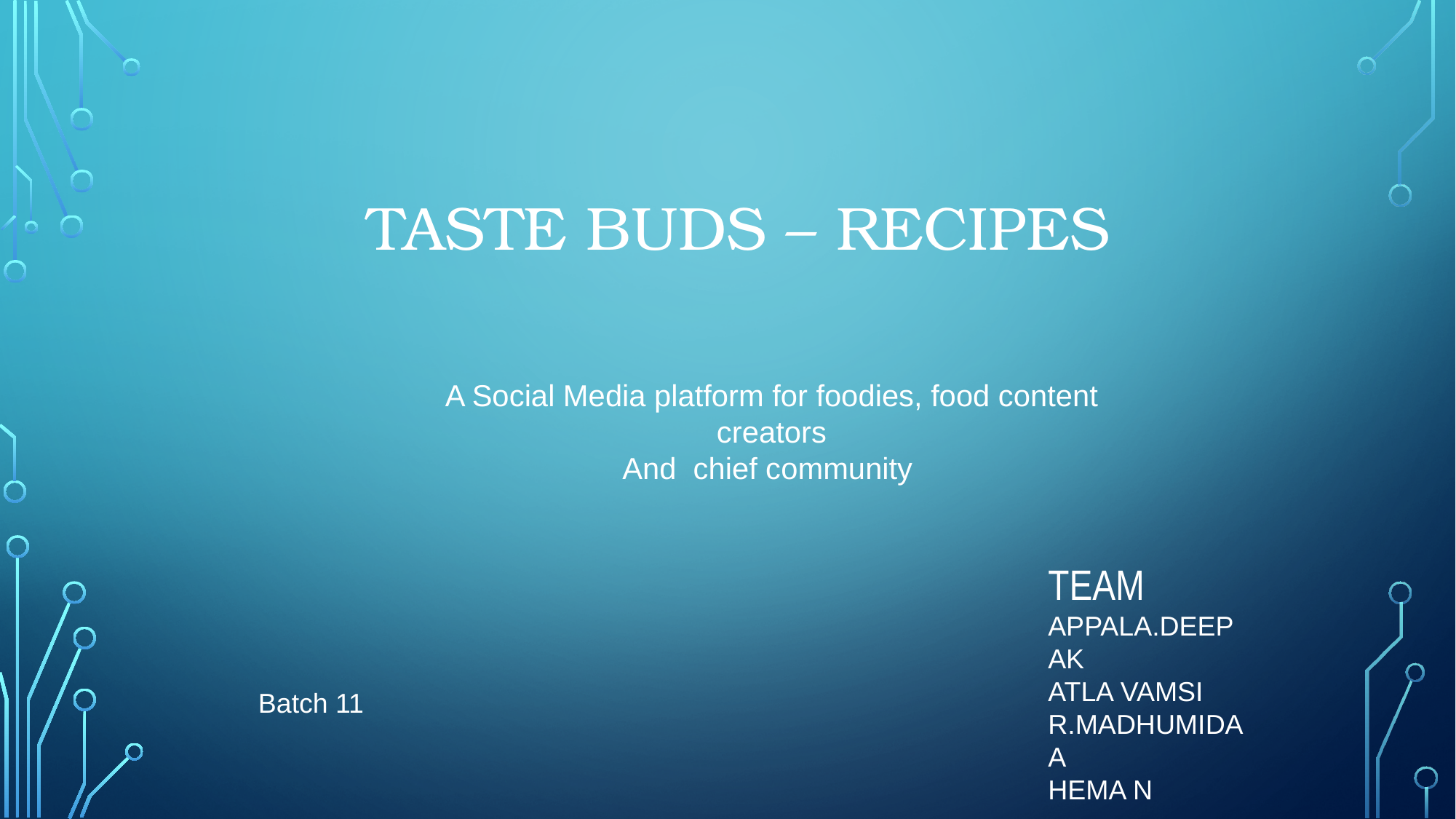

# TASTE BUDS – RECIPES
A Social Media platform for foodies, food content creators
And  chief community
TEAM
APPALA.DEEPAK
ATLA VAMSI
R.MADHUMIDAA
HEMA N
Batch 11